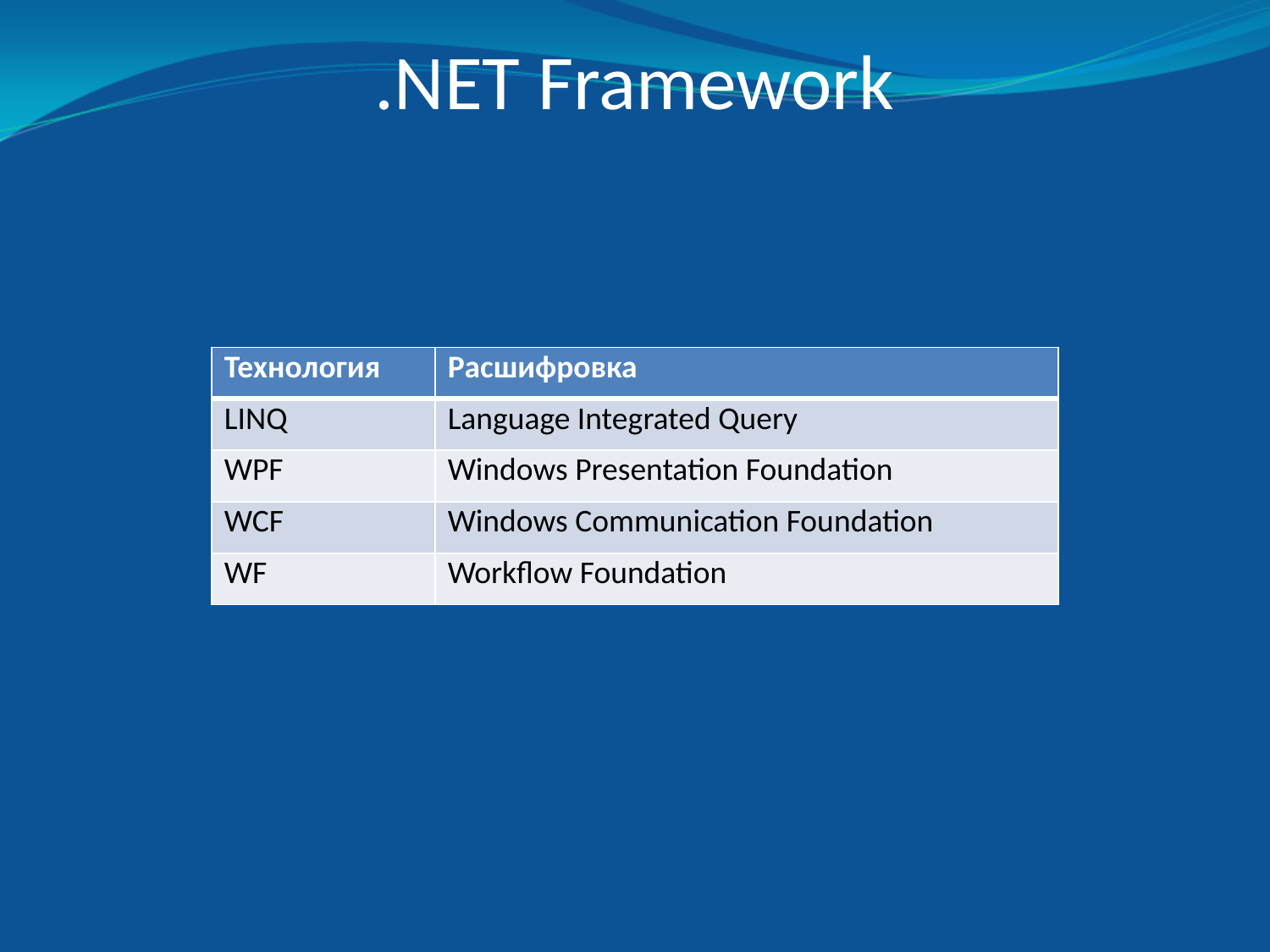

.NET Framework
| Технология | Расшифровка |
| --- | --- |
| LINQ | Language Integrated Query |
| WPF | Windows Presentation Foundation |
| WCF | Windows Communication Foundation |
| WF | Workflow Foundation |